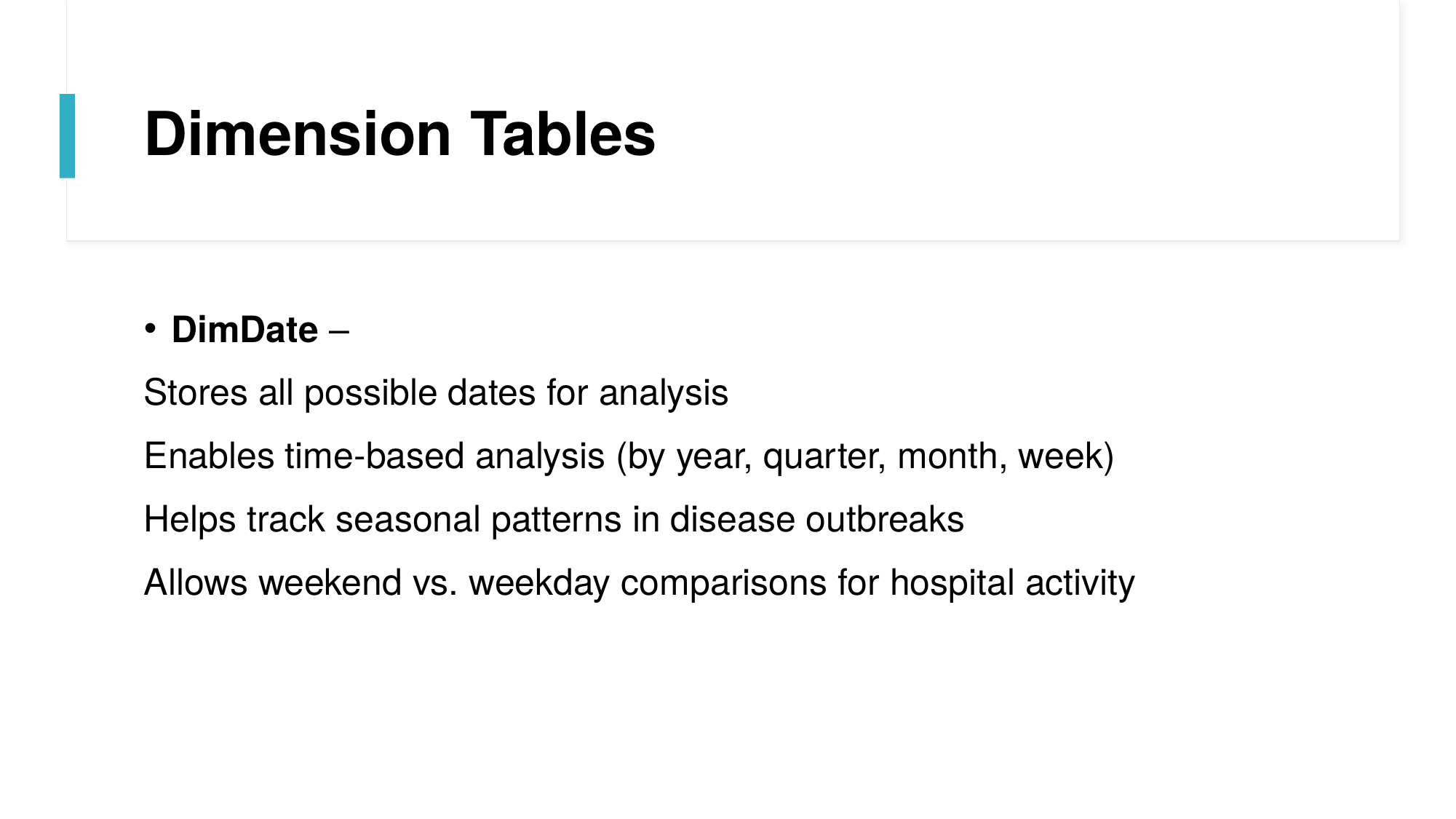

# Dimension Tables
DimDate –
Stores all possible dates for analysis
Enables time-based analysis (by year, quarter, month, week)
Helps track seasonal patterns in disease outbreaks
Allows weekend vs. weekday comparisons for hospital activity